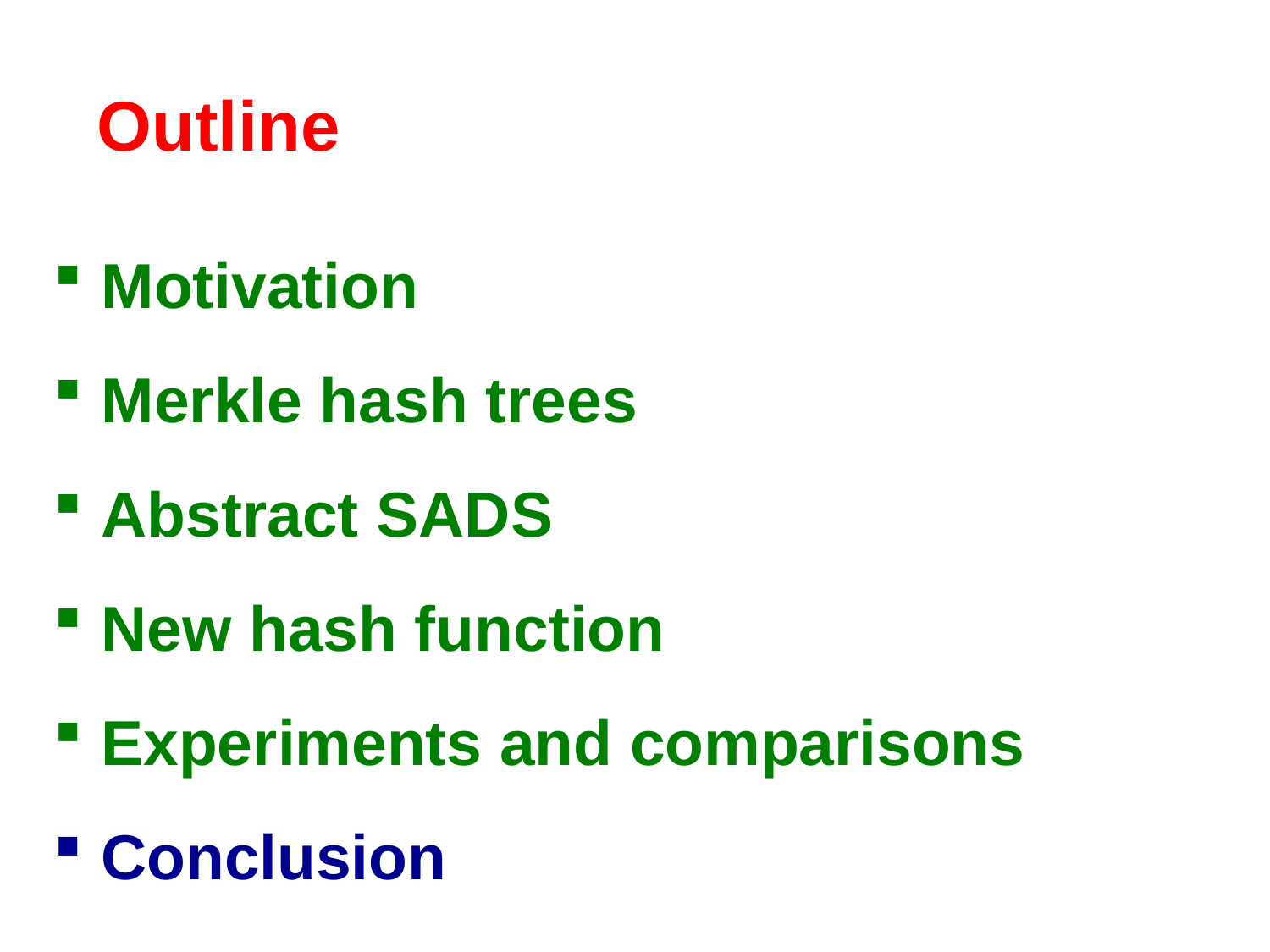

Outline
Motivation
Merkle hash trees
Abstract SADS
New hash function
Experiments and comparisons
Conclusion